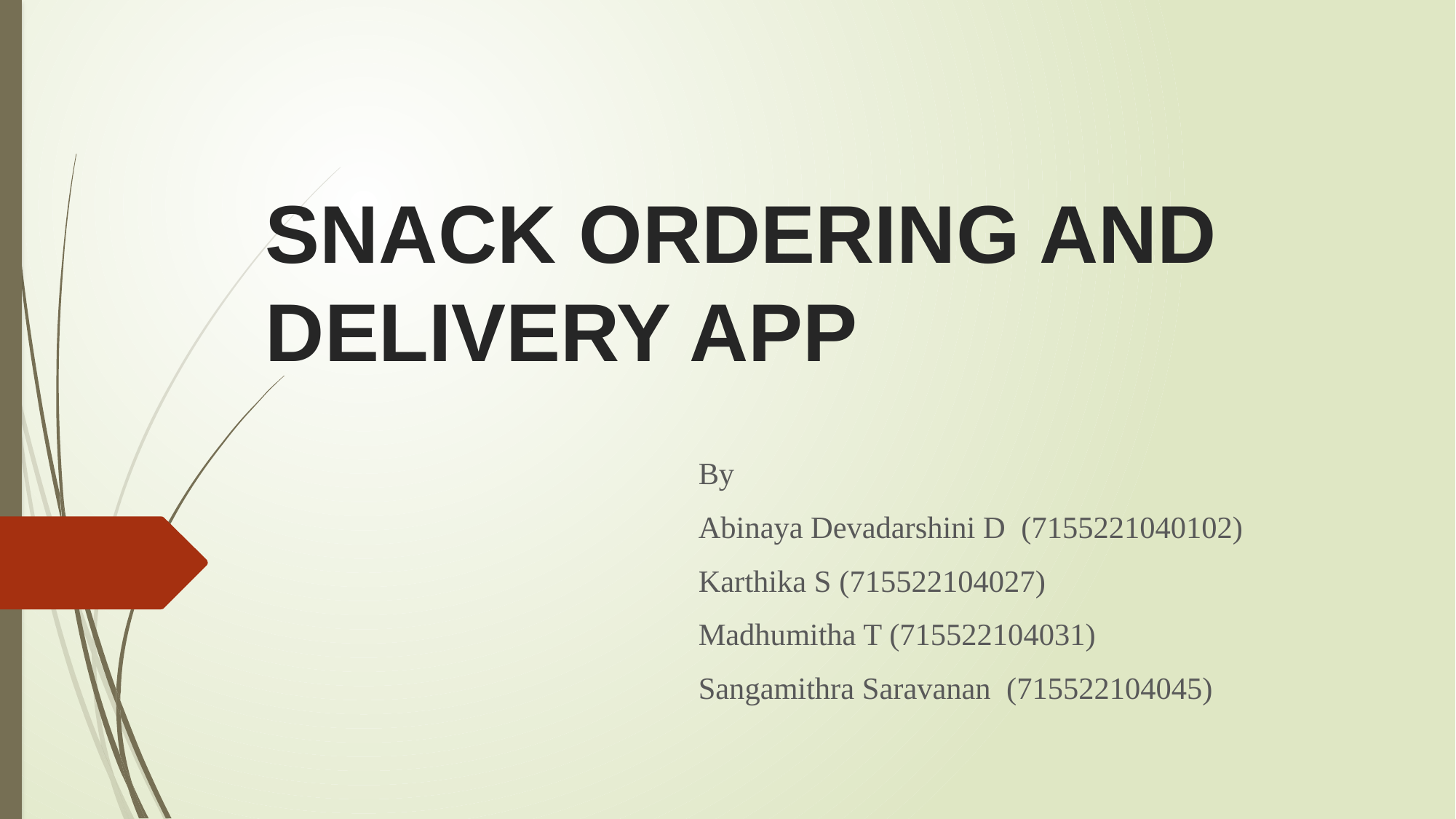

# SNACK ORDERING AND DELIVERY APP
By
Abinaya Devadarshini D  (7155221040102)
Karthika S (715522104027)
Madhumitha T (715522104031)
Sangamithra Saravanan  (715522104045)